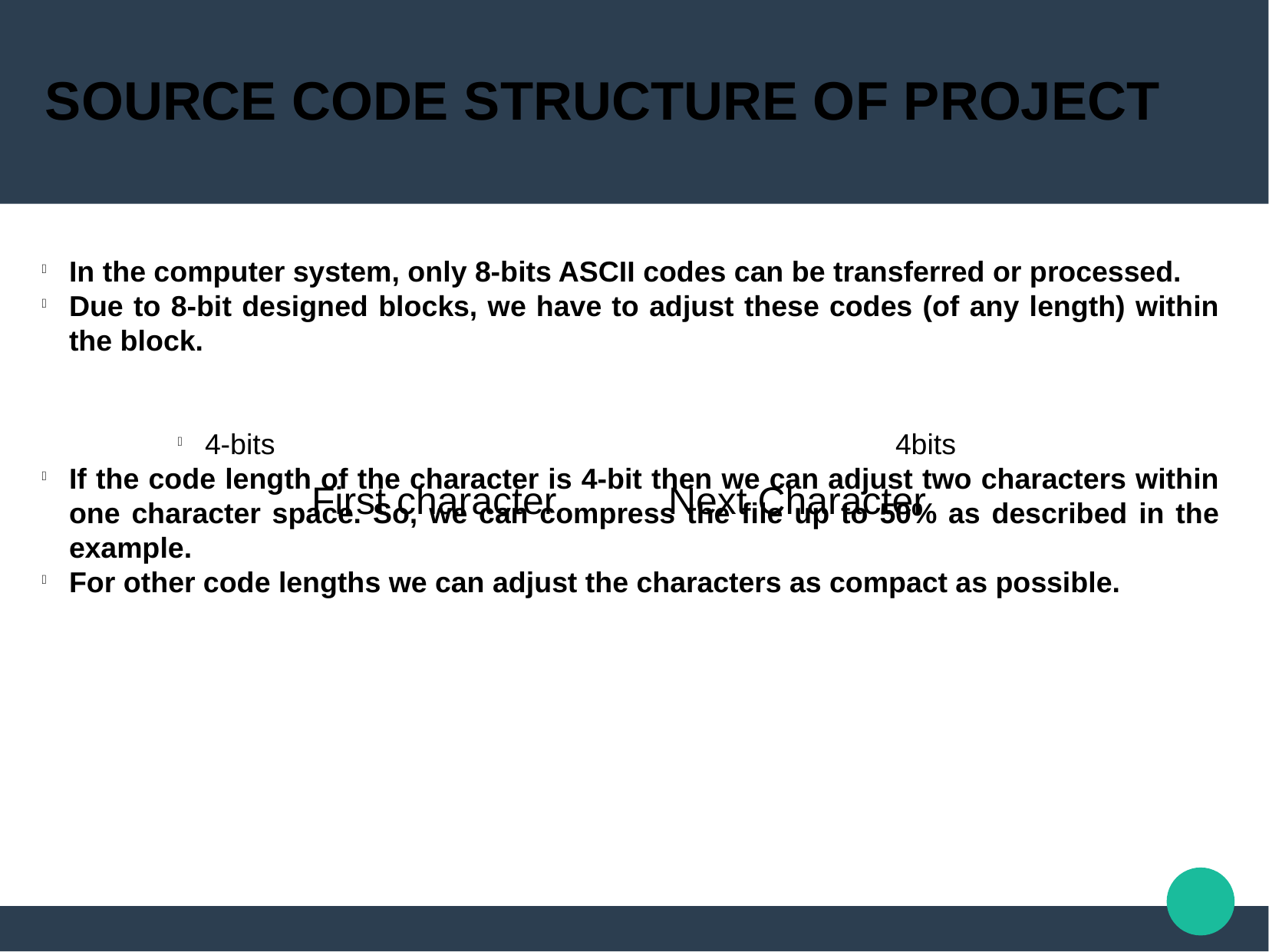

SOURCE CODE STRUCTURE OF PROJECT

In the computer system, only 8-bits ASCII codes can be transferred or processed.
Due to 8-bit designed blocks, we have to adjust these codes (of any length) within the block.

4-bits						4bits
If the code length of the character is 4-bit then we can adjust two characters within one character space. So, we can compress the file up to 50% as described in the example.
For other code lengths we can adjust the characters as compact as possible.

| First character | Next Character |
| --- | --- |